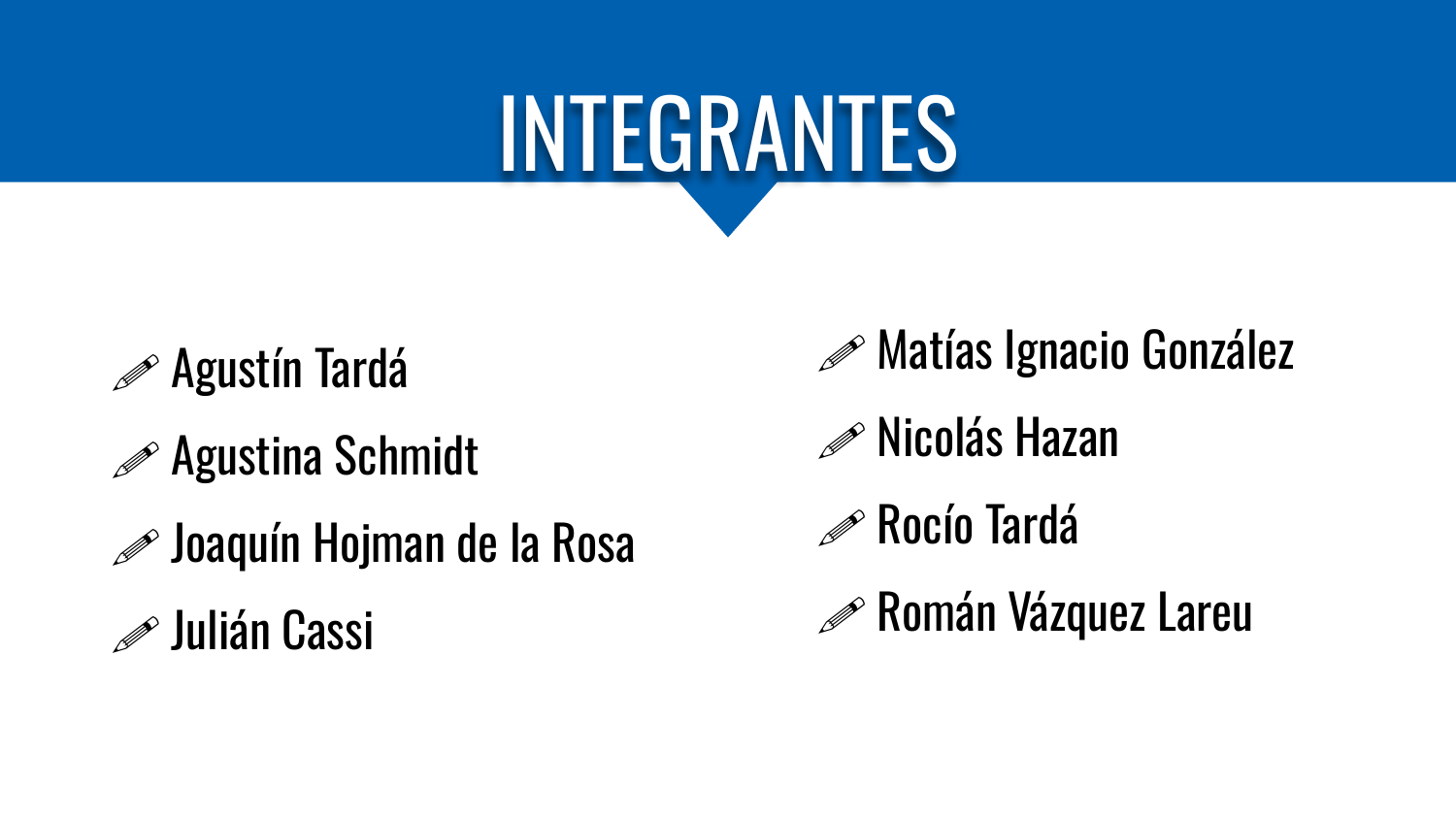

INTEGRANTES

Matías Ignacio González
Nicolás Hazan
Rocío Tardá
Román Vázquez Lareu

# Agustín Tardá
Agustina Schmidt
Joaquín Hojman de la Rosa
Julián Cassi